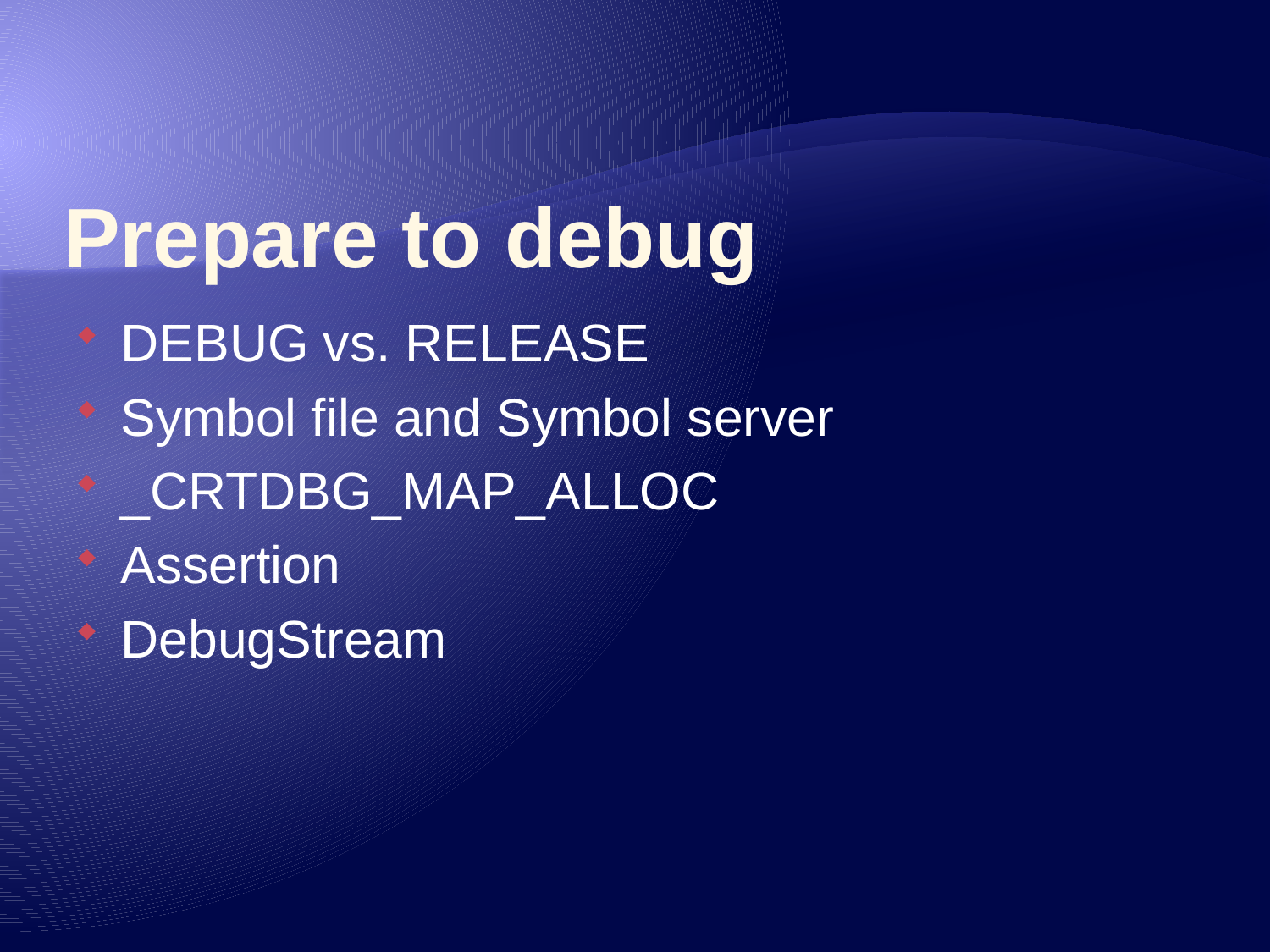

# Prepare to debug
DEBUG vs. RELEASE
Symbol file and Symbol server
_CRTDBG_MAP_ALLOC
Assertion
DebugStream